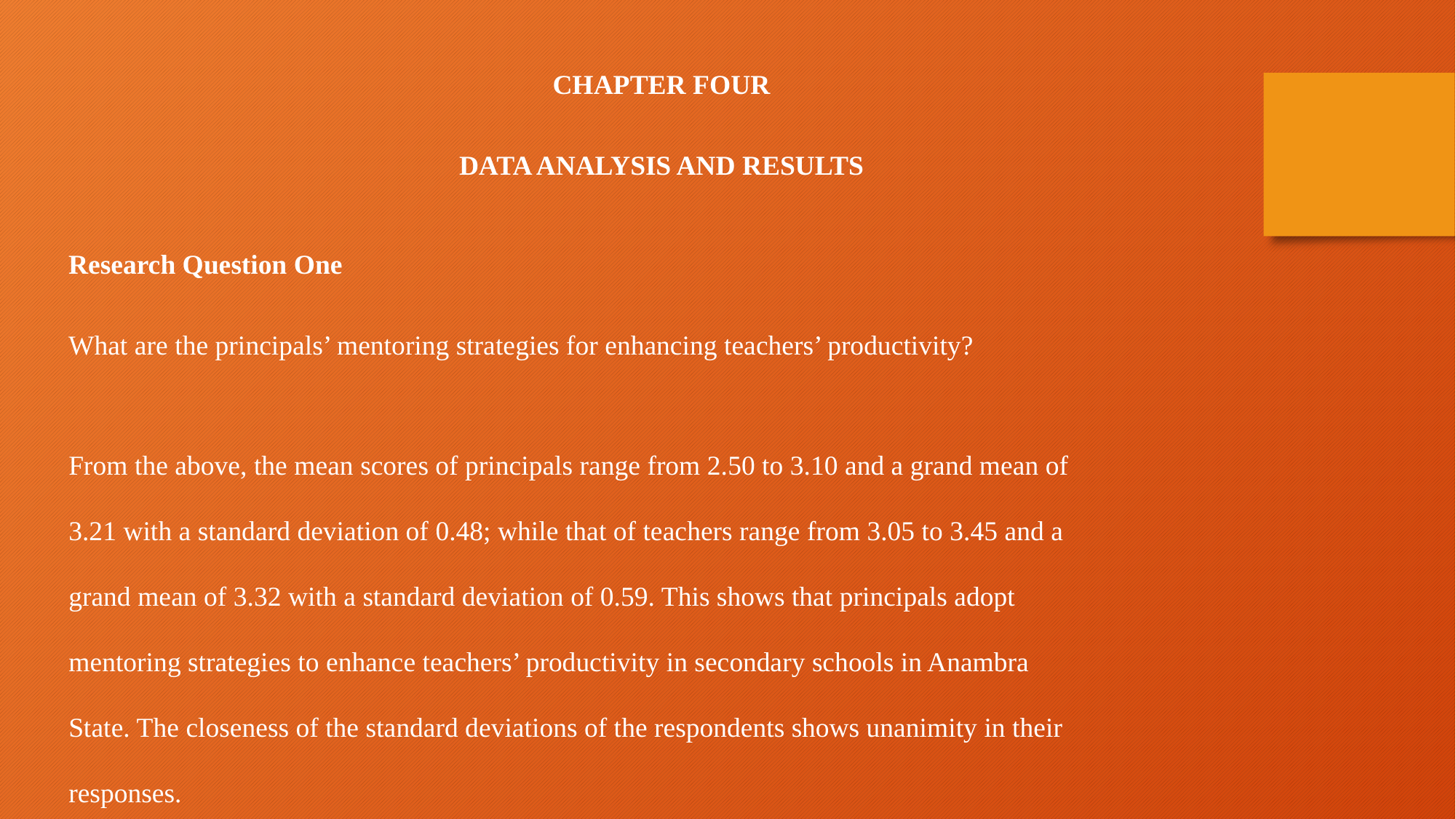

CHAPTER FOUR
DATA ANALYSIS AND RESULTS
Research Question One
What are the principals’ mentoring strategies for enhancing teachers’ productivity?
From the above, the mean scores of principals range from 2.50 to 3.10 and a grand mean of 3.21 with a standard deviation of 0.48; while that of teachers range from 3.05 to 3.45 and a grand mean of 3.32 with a standard deviation of 0.59. This shows that principals adopt mentoring strategies to enhance teachers’ productivity in secondary schools in Anambra State. The closeness of the standard deviations of the respondents shows unanimity in their responses.